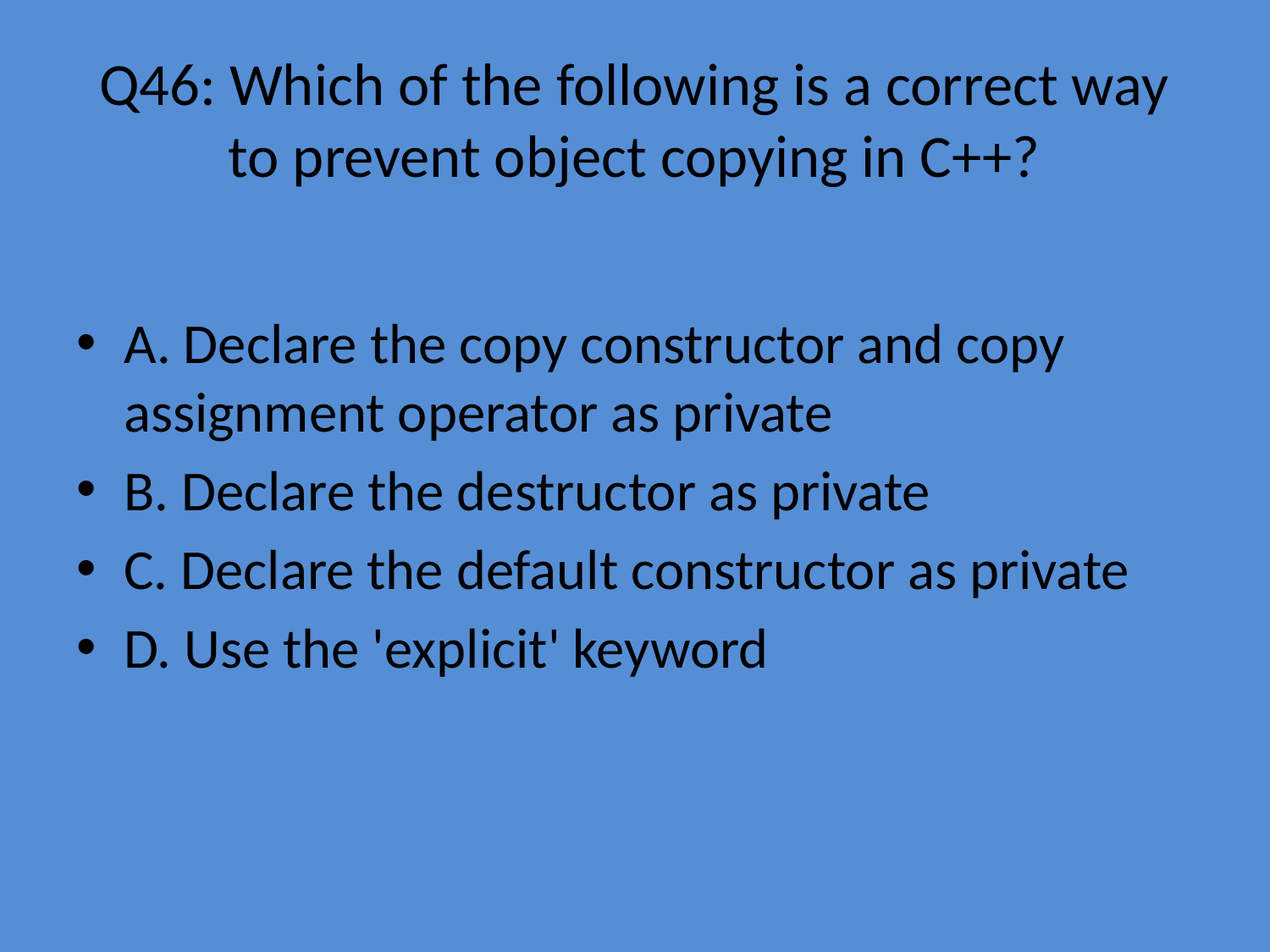

# Q46: Which of the following is a correct way to prevent object copying in C++?

A. Declare the copy constructor and copy assignment operator as private
B. Declare the destructor as private
C. Declare the default constructor as private
D. Use the 'explicit' keyword